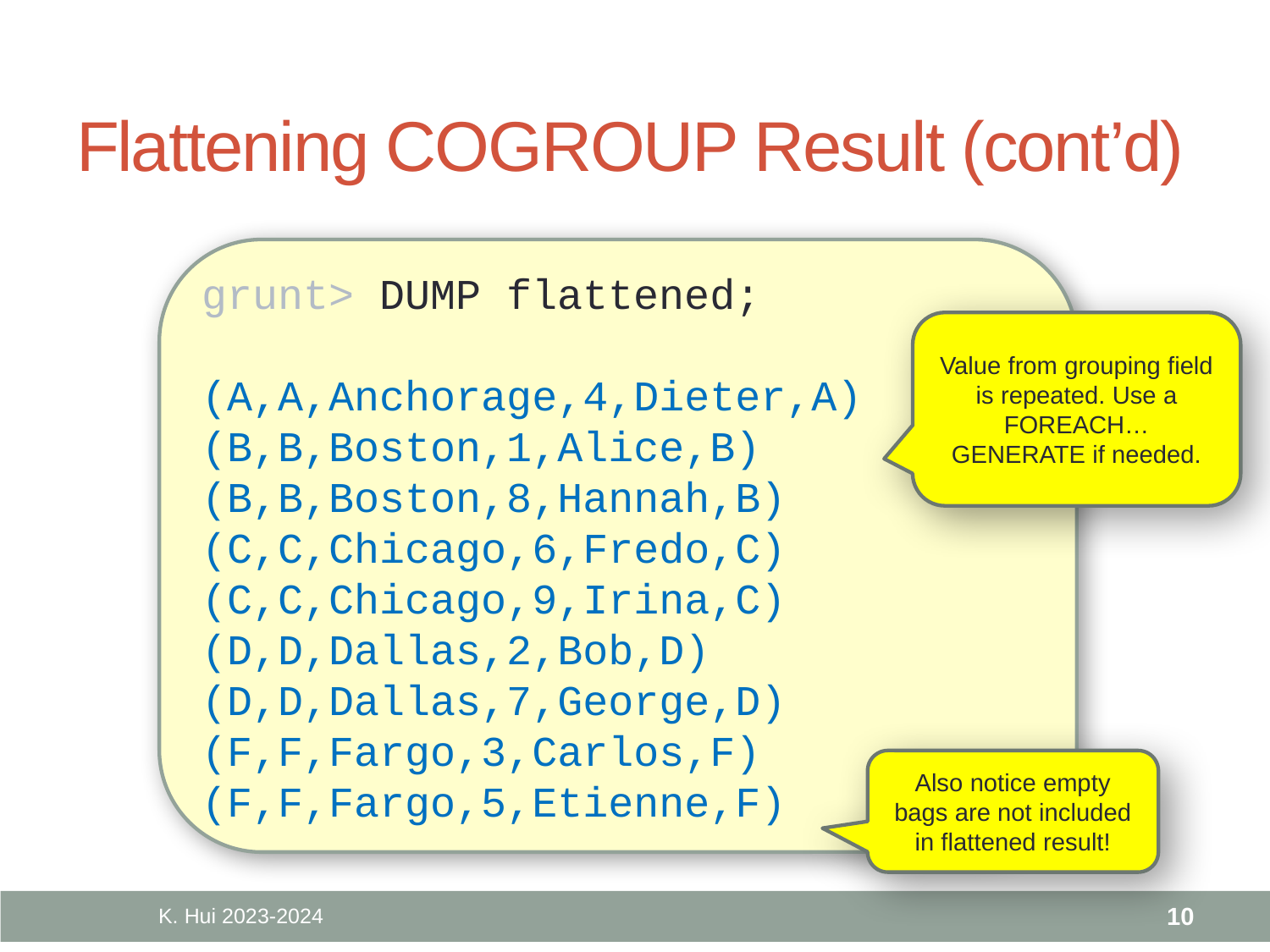

# Flattening COGROUP Result (cont’d)
grunt> DUMP flattened;

(A,A,Anchorage,4,Dieter,A)
(B,B,Boston,1,Alice,B)
(B,B,Boston,8,Hannah,B)
(C,C,Chicago,6,Fredo,C)
(C,C,Chicago,9,Irina,C)
(D,D,Dallas,2,Bob,D)
(D,D,Dallas,7,George,D)
(F,F,Fargo,3,Carlos,F)
(F,F,Fargo,5,Etienne,F)
Value from grouping field is repeated. Use a FOREACH… GENERATE if needed.
Also notice empty bags are not included in flattened result!
K. Hui 2023-2024
10